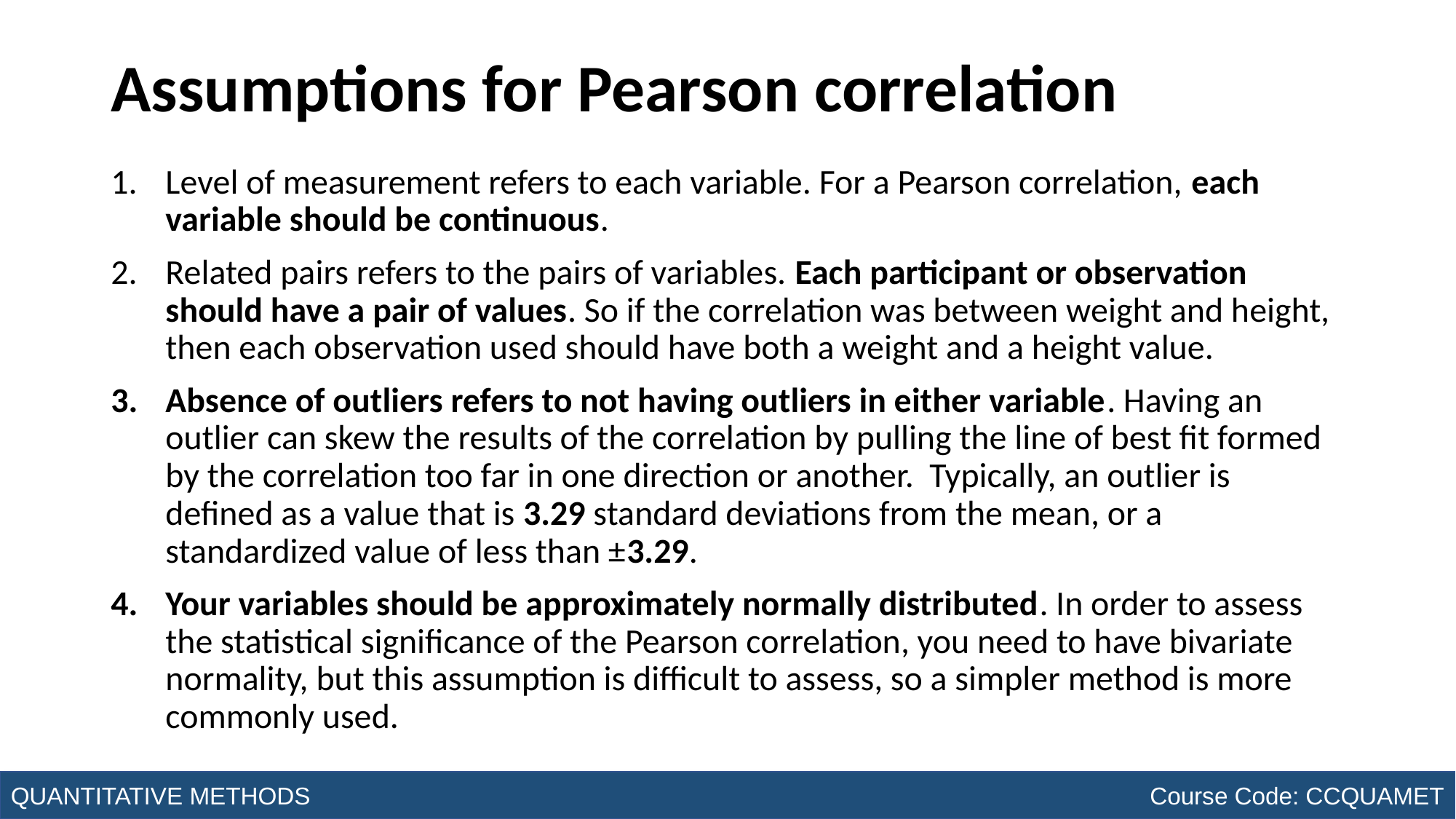

# Assumptions for Pearson correlation
Level of measurement refers to each variable. For a Pearson correlation, each variable should be continuous.
Related pairs refers to the pairs of variables. Each participant or observation should have a pair of values. So if the correlation was between weight and height, then each observation used should have both a weight and a height value.
Absence of outliers refers to not having outliers in either variable. Having an outlier can skew the results of the correlation by pulling the line of best fit formed by the correlation too far in one direction or another.  Typically, an outlier is defined as a value that is 3.29 standard deviations from the mean, or a standardized value of less than ±3.29.
Your variables should be approximately normally distributed. In order to assess the statistical significance of the Pearson correlation, you need to have bivariate normality, but this assumption is difficult to assess, so a simpler method is more commonly used.

Joseph Marvin R. Imperial
QUANTITATIVE METHODS
NU College of Computing and Information Technologies
Course Code: CCQUAMET